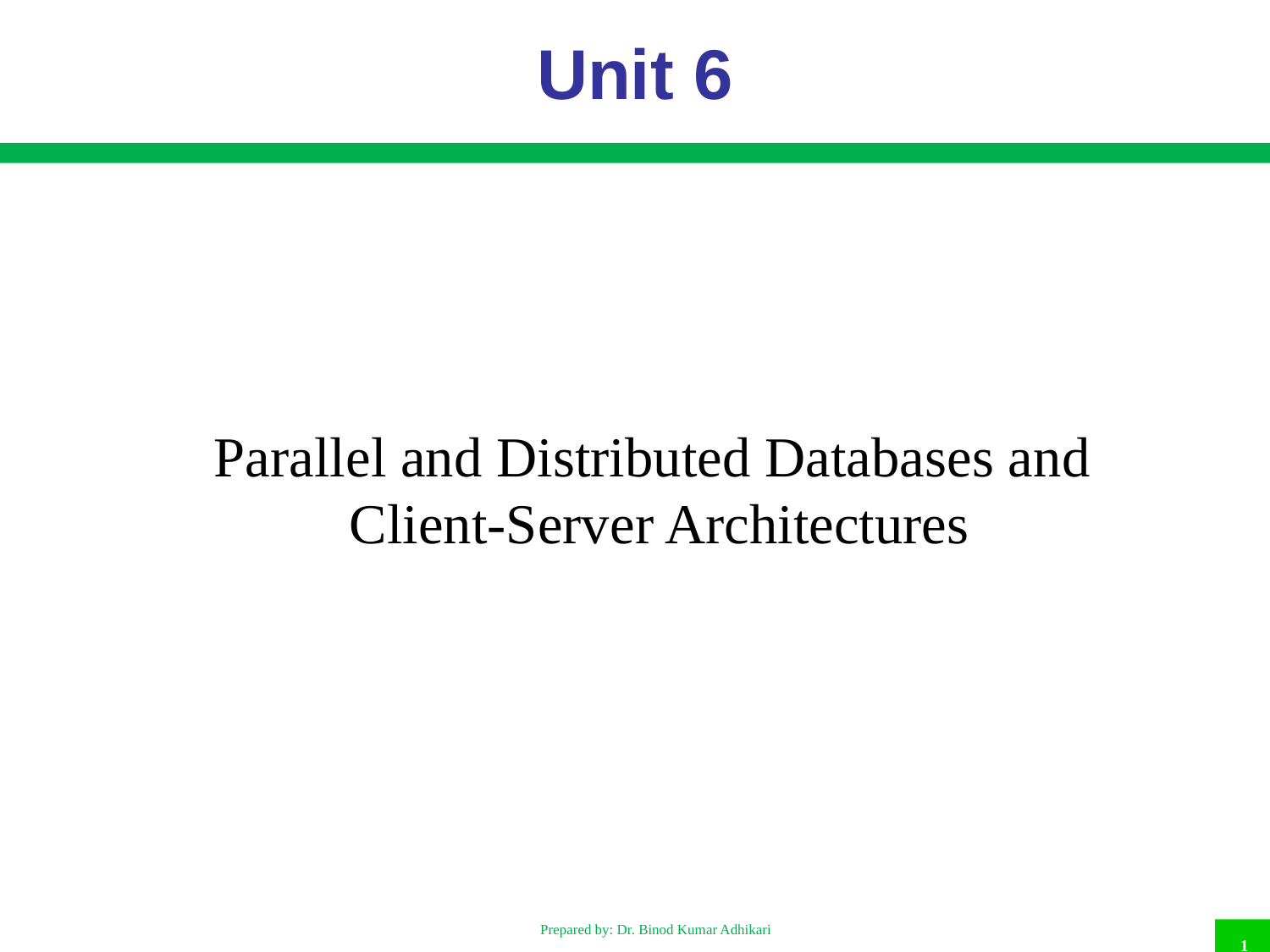

# Unit 6
Parallel and Distributed Databases and
Client-Server Architectures
 1